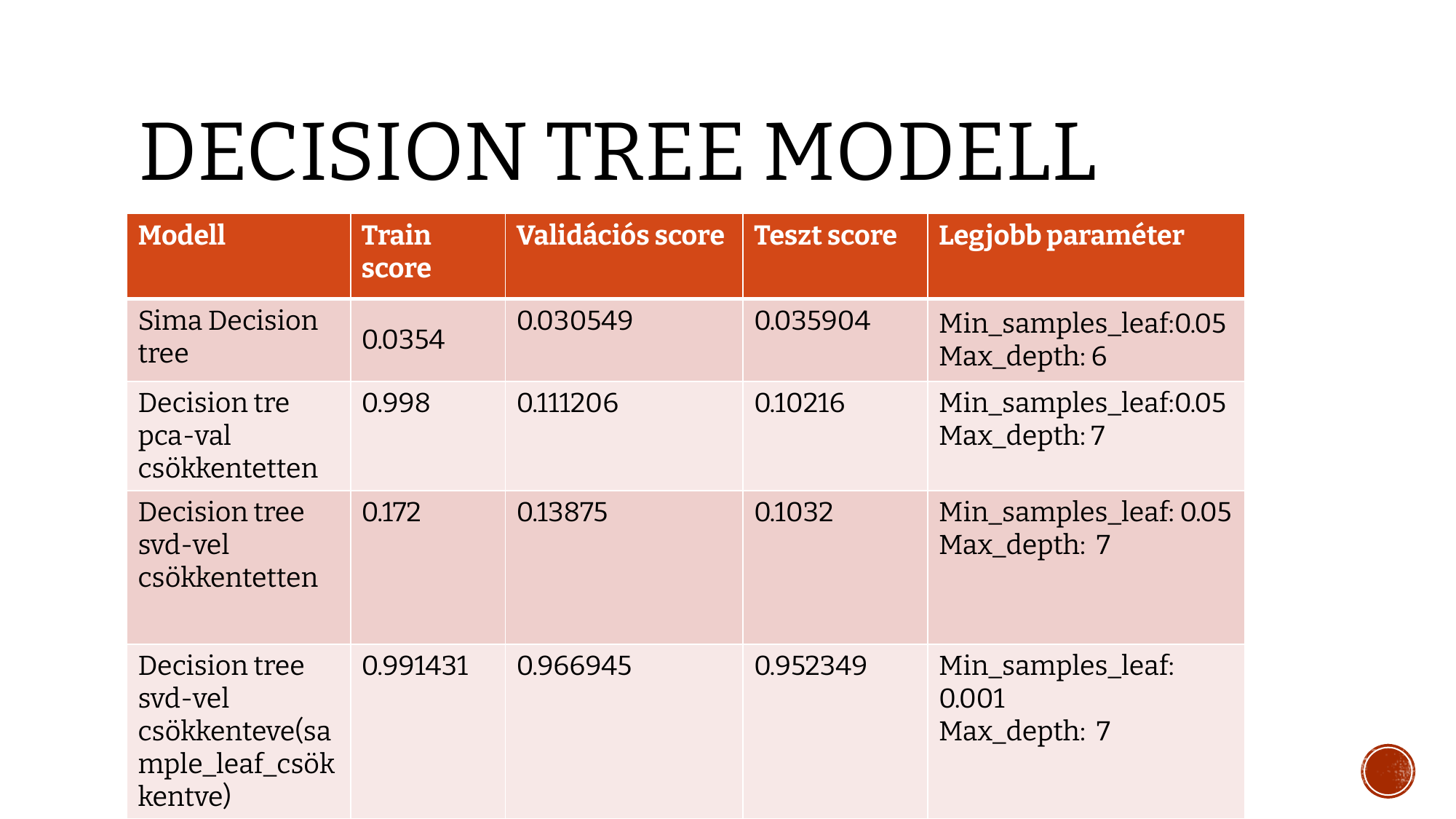

# Decision tree modell
| Modell | Train score | Validációs score | Teszt score | Legjobb paraméter |
| --- | --- | --- | --- | --- |
| Sima Decision tree | 0.0354 | 0.030549 | 0.035904 | Min\_samples\_leaf:0.05 Max\_depth: 6 |
| Decision tre pca-val csökkentetten | 0.998 | 0.111206 | 0.10216 | Min\_samples\_leaf:0.05 Max\_depth: 7 |
| Decision tree svd-vel csökkentetten | 0.172 | 0.13875 | 0.1032 | Min\_samples\_leaf: 0.05 Max\_depth: 7 |
| Decision tree svd-vel csökkenteve(sample\_leaf\_csökkentve) | 0.991431 | 0.966945 | 0.952349 | Min\_samples\_leaf: 0.001 Max\_depth: 7 |